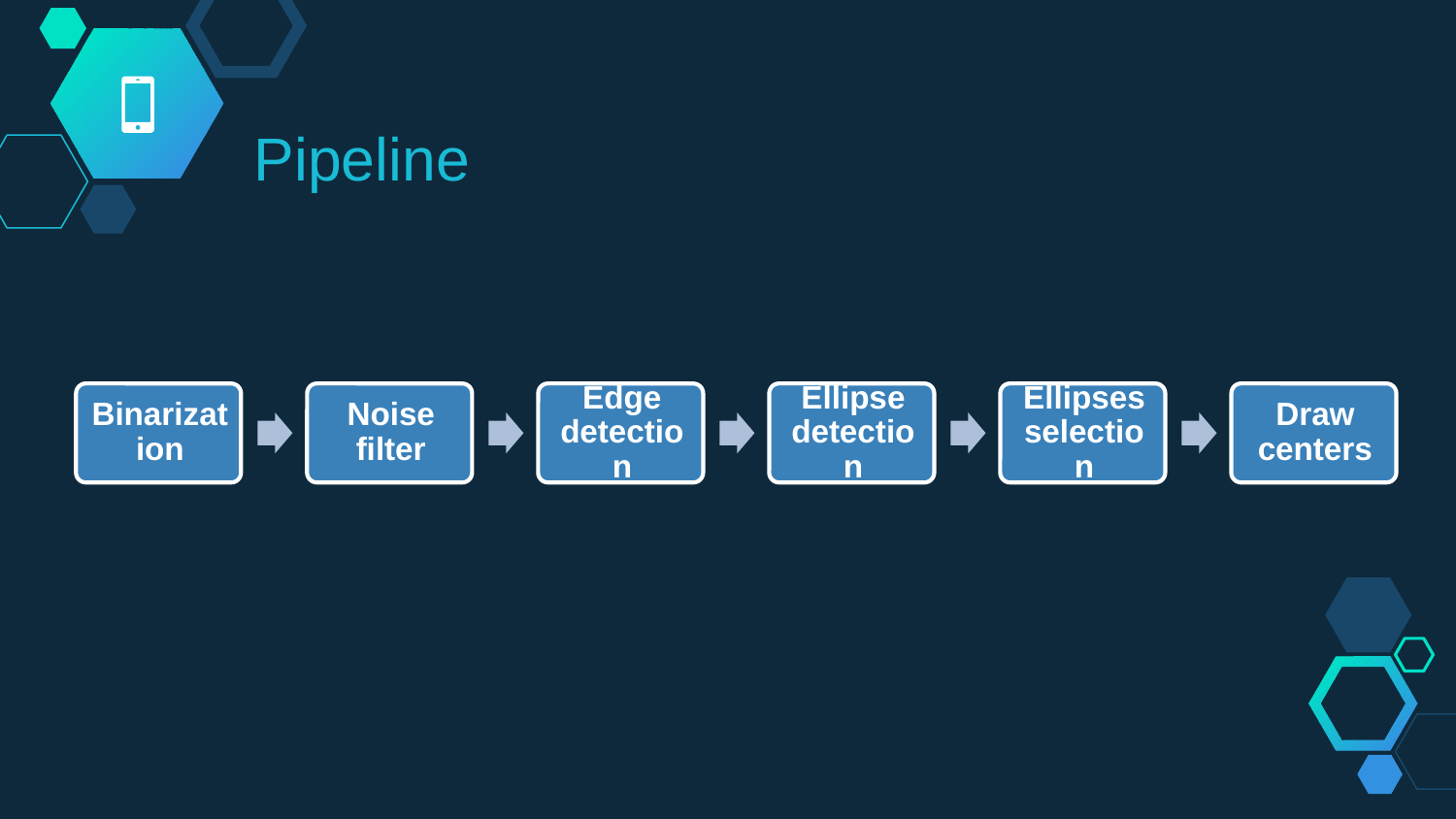

Pipeline
Binarization

Noise filter

Edge detection

Ellipse detection

Ellipses selection

Draw centers